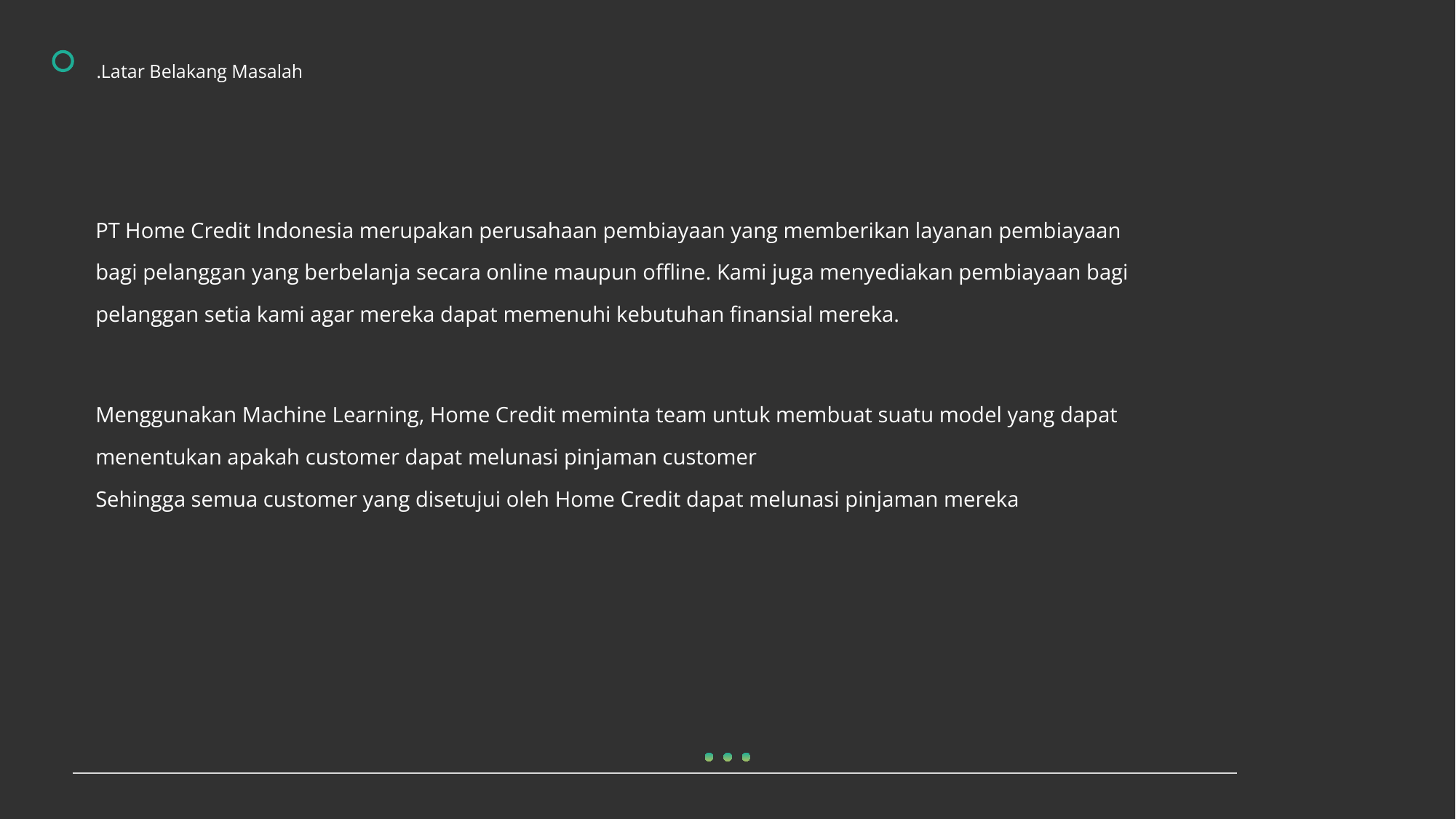

.Latar Belakang Masalah

PT Home Credit Indonesia merupakan perusahaan pembiayaan yang memberikan layanan pembiayaan bagi pelanggan yang berbelanja secara online maupun offline. Kami juga menyediakan pembiayaan bagi pelanggan setia kami agar mereka dapat memenuhi kebutuhan finansial mereka.
Menggunakan Machine Learning, Home Credit meminta team untuk membuat suatu model yang dapat menentukan apakah customer dapat melunasi pinjaman customer
Sehingga semua customer yang disetujui oleh Home Credit dapat melunasi pinjaman mereka